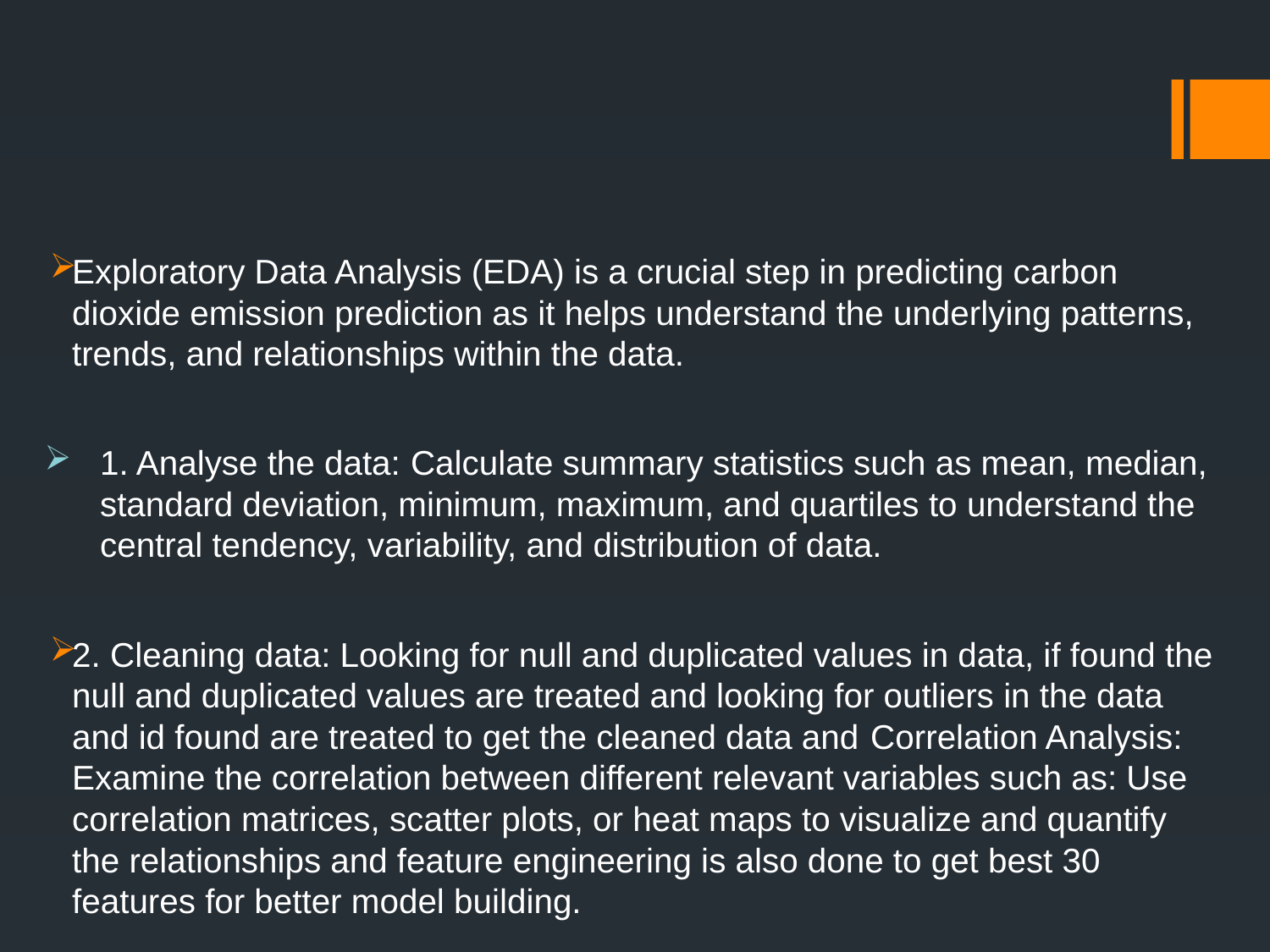

#
Exploratory Data Analysis (EDA) is a crucial step in predicting carbon dioxide emission prediction as it helps understand the underlying patterns, trends, and relationships within the data.

1. Analyse the data: Calculate summary statistics such as mean, median, standard deviation, minimum, maximum, and quartiles to understand the central tendency, variability, and distribution of data.

2. Cleaning data: Looking for null and duplicated values in data, if found the null and duplicated values are treated and looking for outliers in the data and id found are treated to get the cleaned data and Correlation Analysis: Examine the correlation between different relevant variables such as: Use correlation matrices, scatter plots, or heat maps to visualize and quantify the relationships and feature engineering is also done to get best 30 features for better model building.